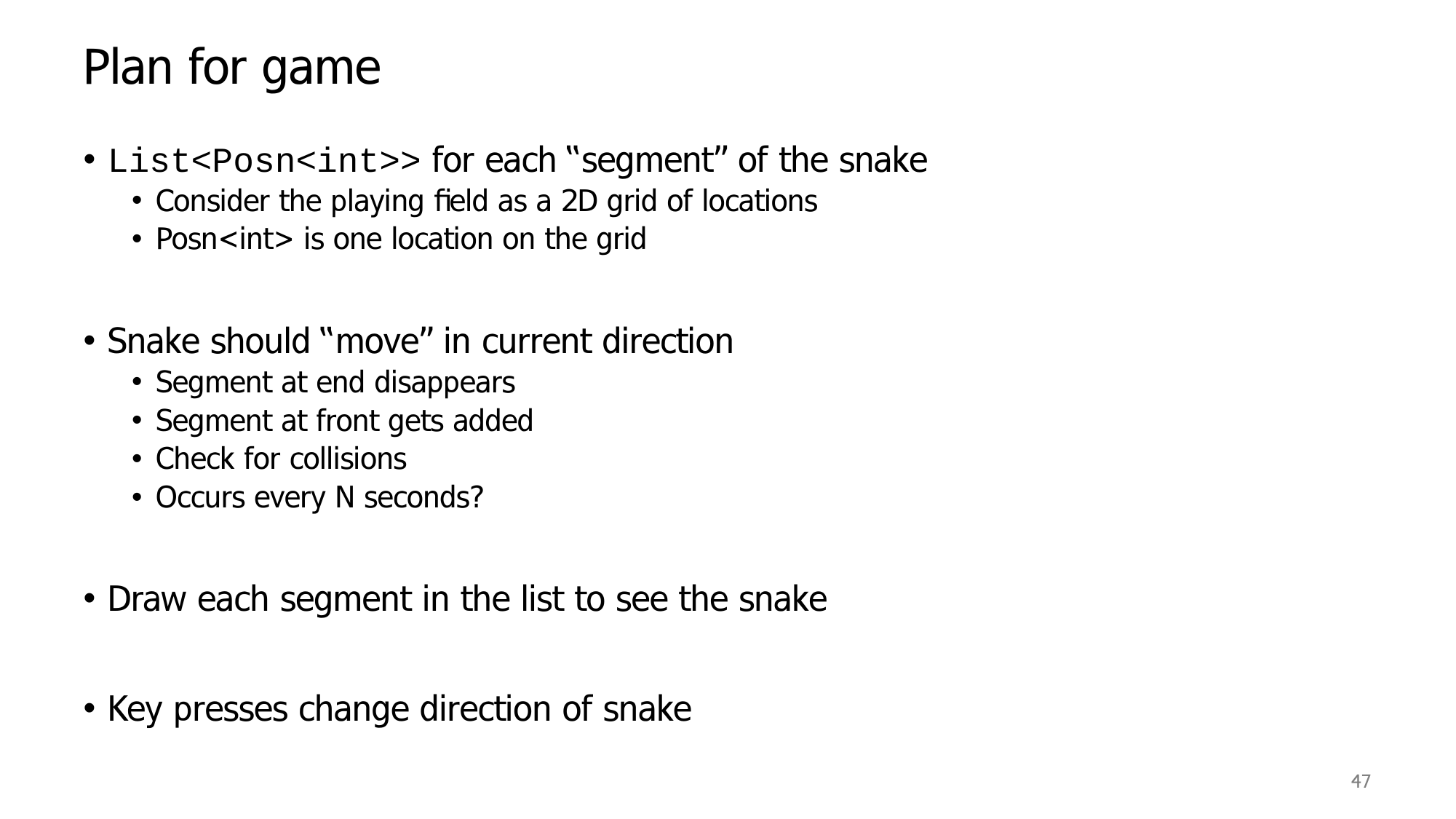

# Plan for game
List<Posn<int>> for each “segment” of the snake
Consider the playing field as a 2D grid of locations
Posn<int> is one location on the grid

Snake should “move” in current direction
Segment at end disappears
Segment at front gets added
Check for collisions
Occurs every N seconds?

Draw each segment in the list to see the snake

Key presses change direction of snake
47